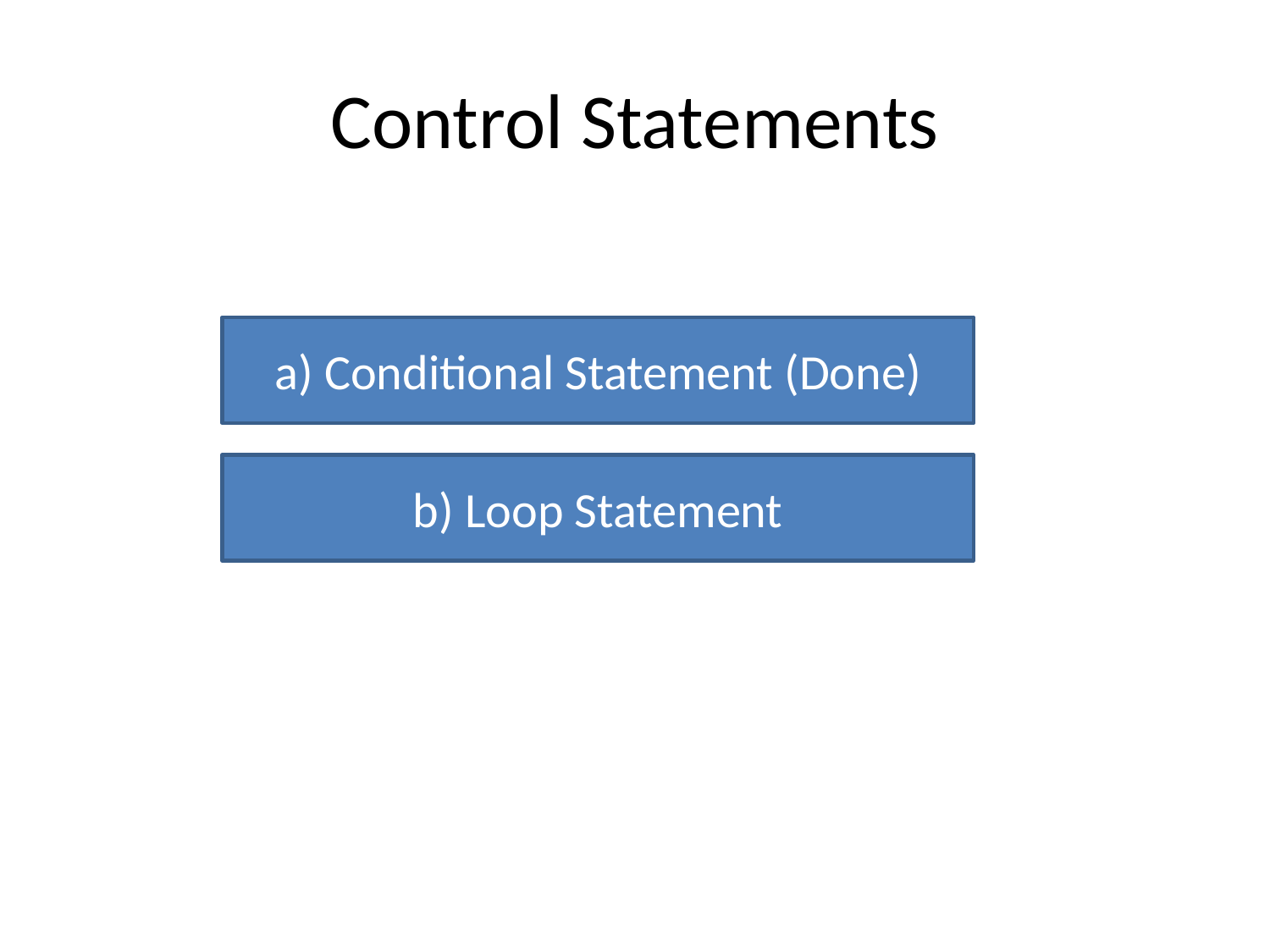

# Control Statements

a) Conditional Statement (Done)
b) Loop Statement